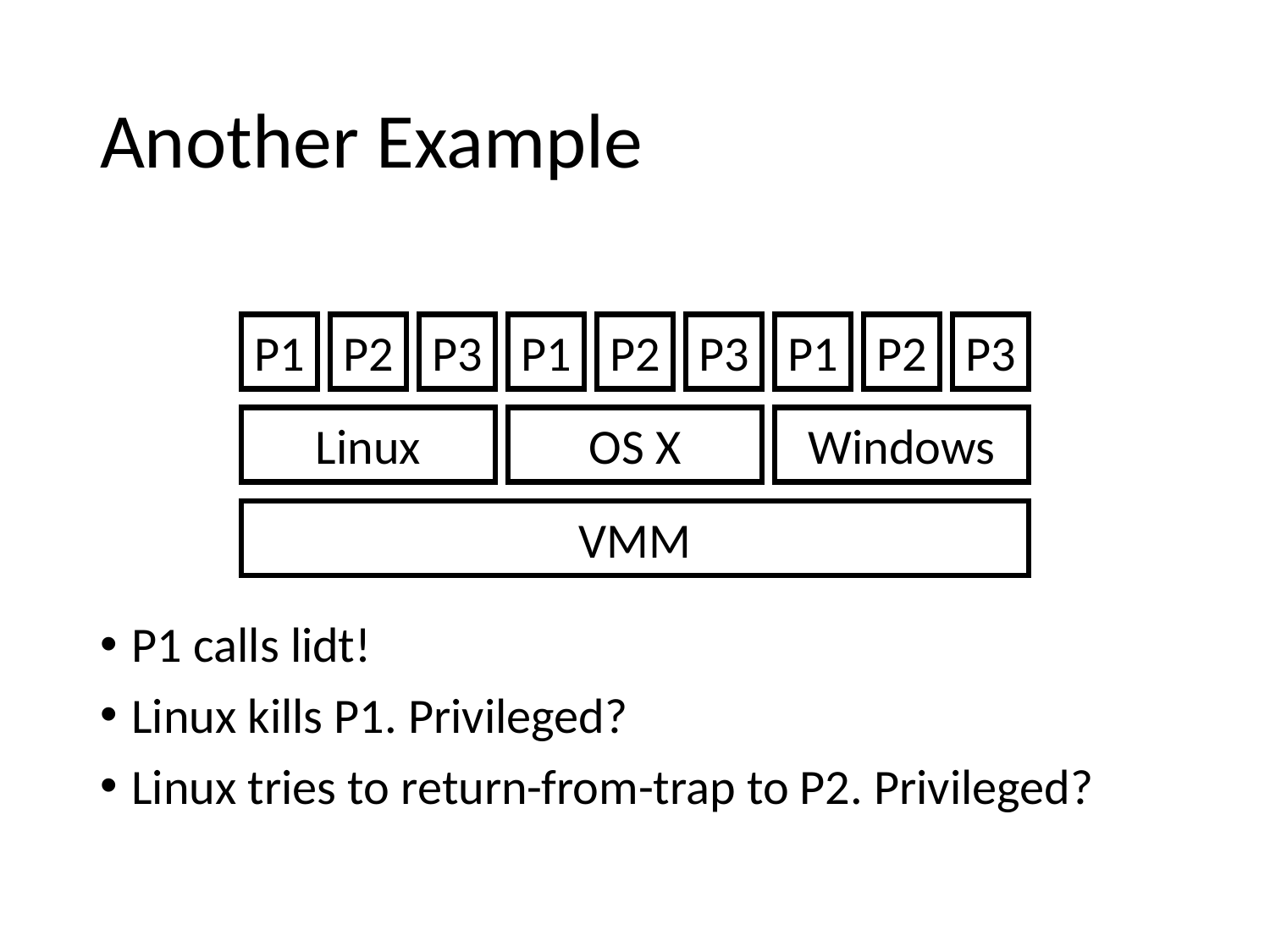

# Another Example
P1
P2
P3
P1
P2
P3
P1
P2
P3
Linux
OS X
Windows
VMM
P1 calls lidt!
Linux kills P1. Privileged?
Linux tries to return-from-trap to P2. Privileged?